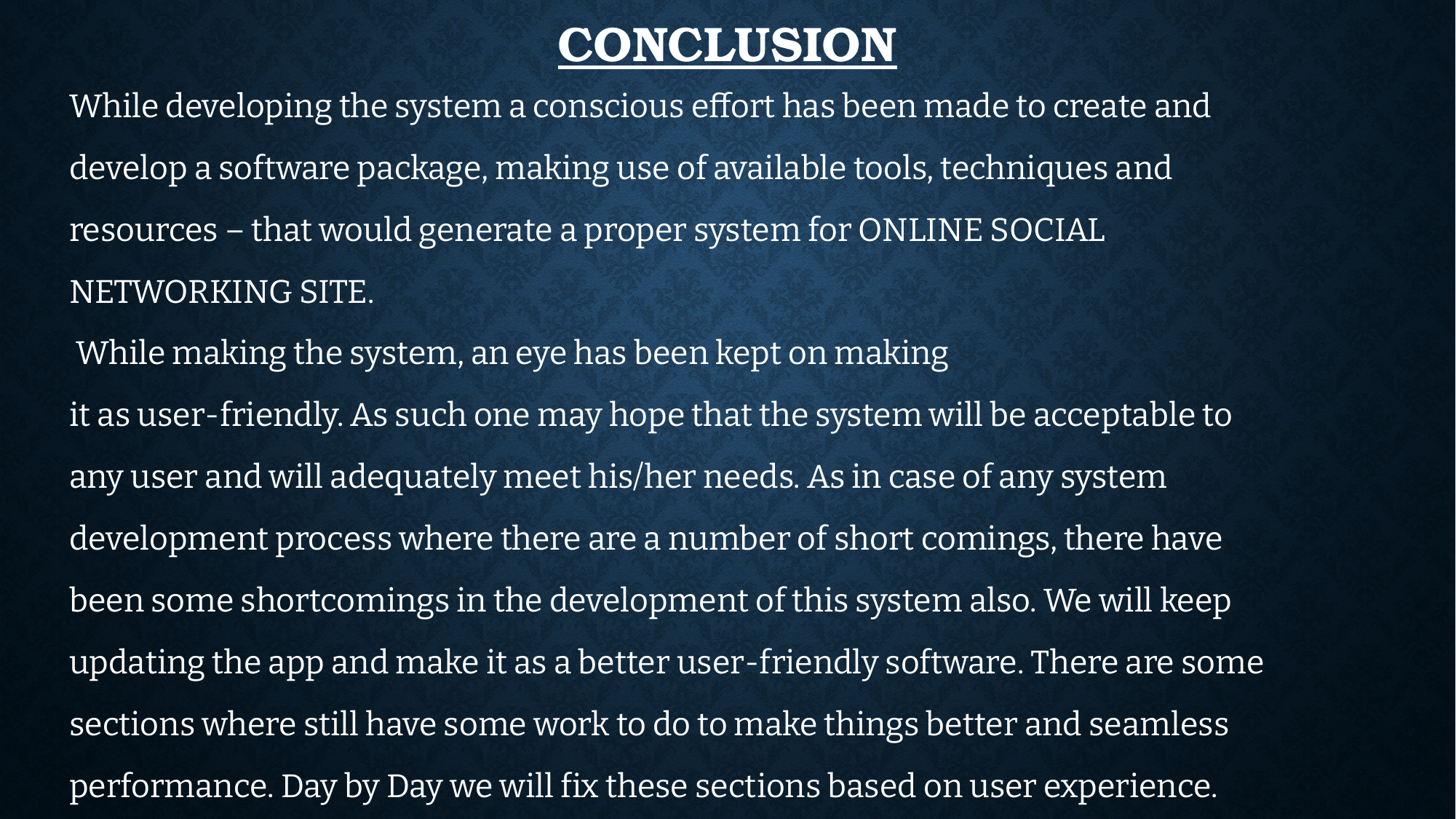

# CONCLUSION
While developing the system a conscious effort has been made to create and
develop a software package, making use of available tools, techniques and
resources – that would generate a proper system for ONLINE SOCIAL
NETWORKING SITE.
 While making the system, an eye has been kept on making
it as user-friendly. As such one may hope that the system will be acceptable to
any user and will adequately meet his/her needs. As in case of any system
development process where there are a number of short comings, there have
been some shortcomings in the development of this system also. We will keep
updating the app and make it as a better user-friendly software. There are some
sections where still have some work to do to make things better and seamless
performance. Day by Day we will fix these sections based on user experience.